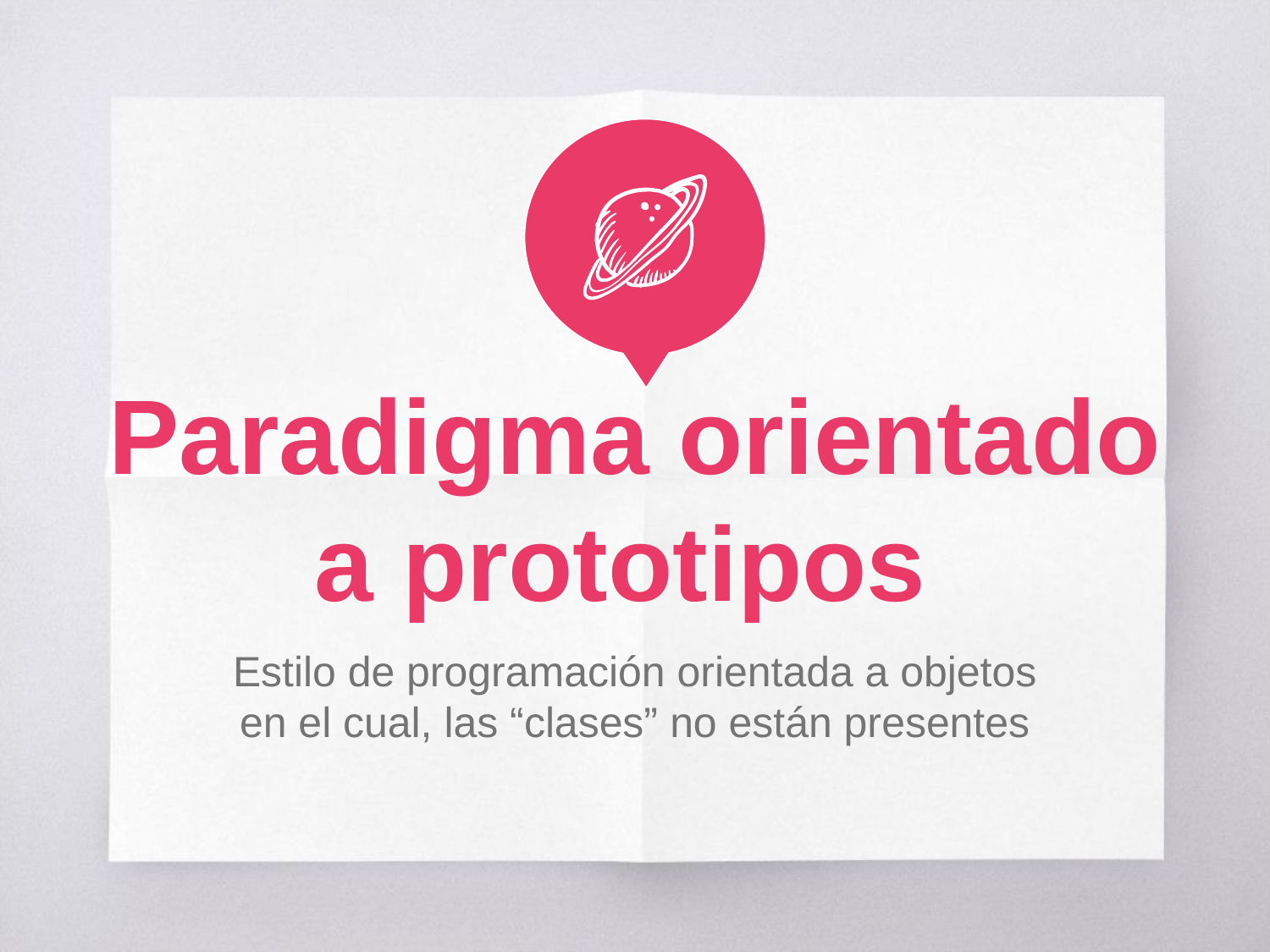

Paradigma orientado a prototipos
Estilo de programación orientada a objetos en el cual, las “clases” no están presentes